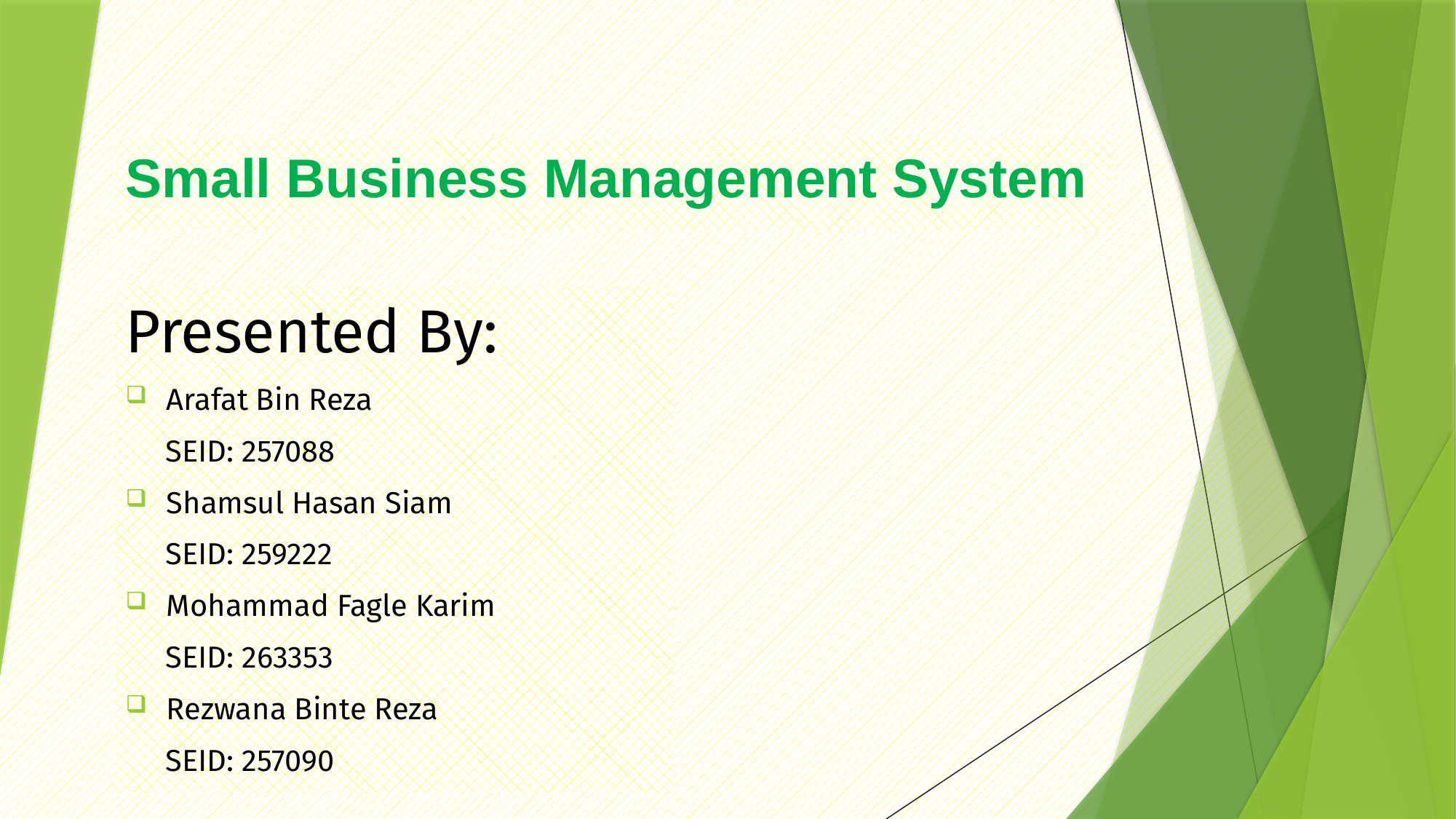

Small Business Management System
Presented By:
Arafat Bin Reza
     SEID: 257088
Shamsul Hasan Siam
     SEID: 259222
Mohammad Fagle Karim
     SEID: 263353
Rezwana Binte Reza
     SEID: 257090